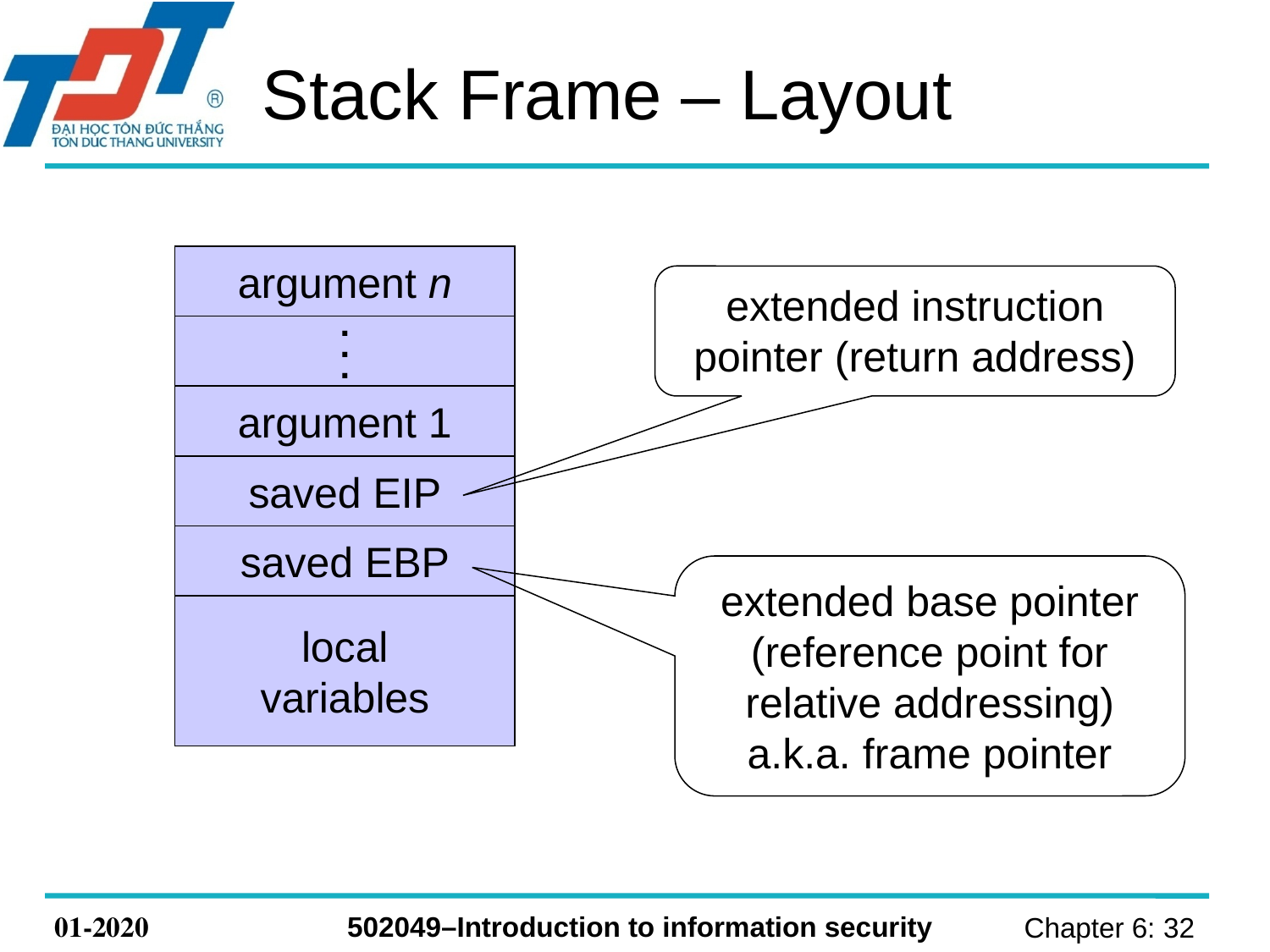

# Stack Frame – Layout
argument n
.
.
.
argument 1
saved EIP
saved EBP
local
variables
extended instruction pointer (return address)
extended base pointer
(reference point for relative addressing)
a.k.a. frame pointer